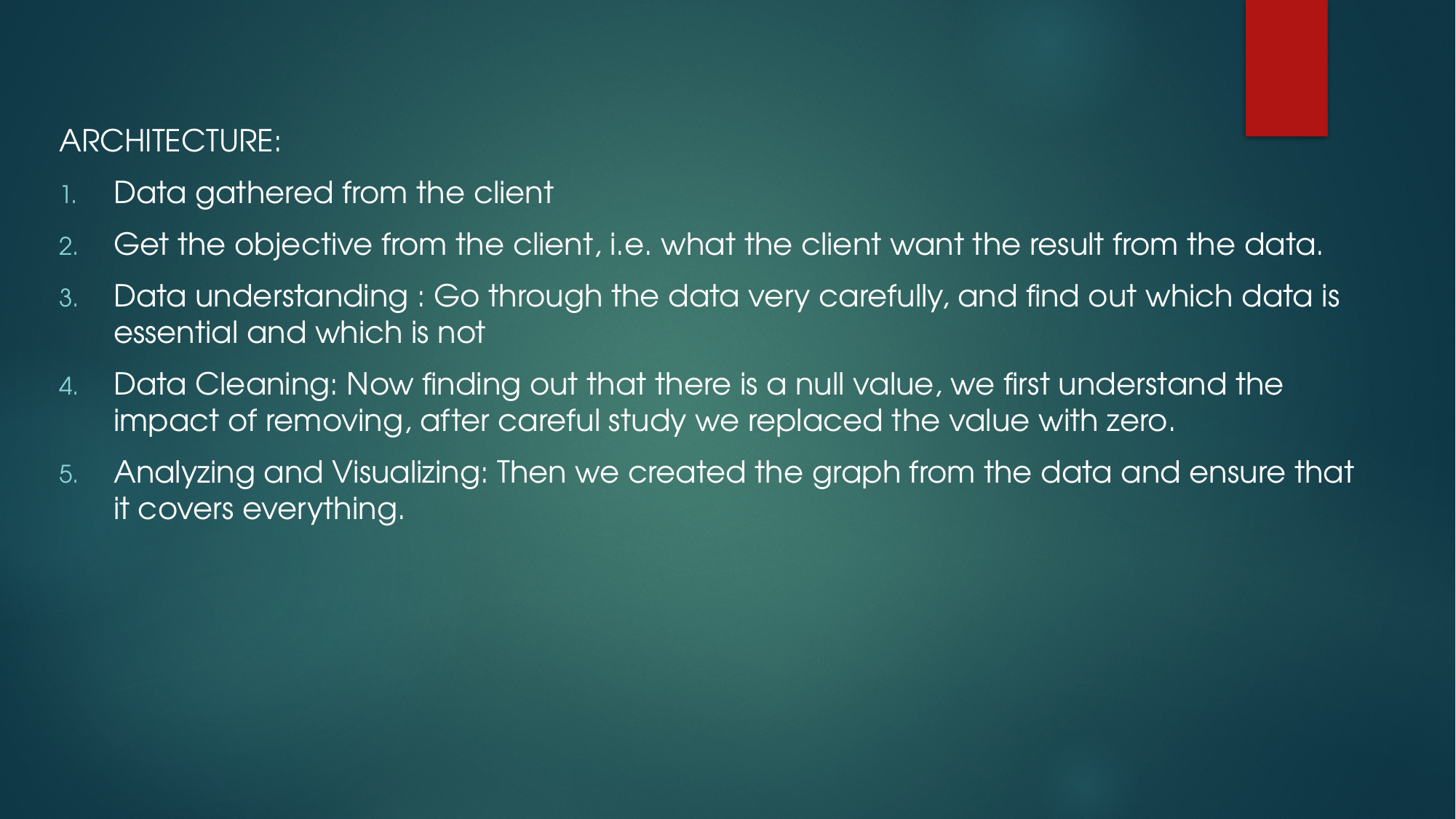

ARCHITECTURE:
Data gathered from the client
Get the objective from the client, i.e. what the client want the result from the data.
Data understanding : Go through the data very carefully, and find out which data is essential and which is not
Data Cleaning: Now finding out that there is a null value, we first understand the impact of removing, after careful study we replaced the value with zero.
Analyzing and Visualizing: Then we created the graph from the data and ensure that it covers everything.